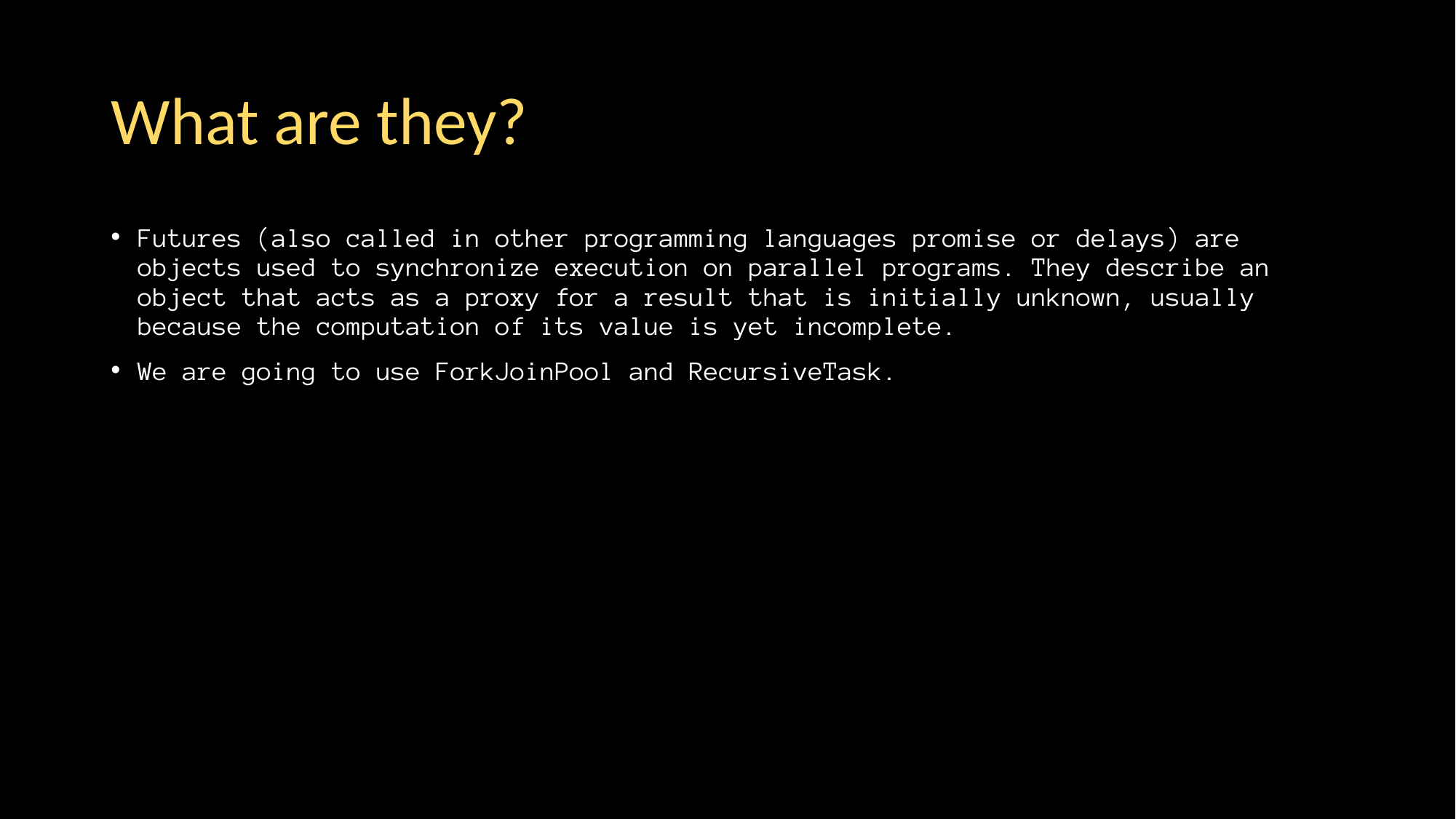

# What are they?
Futures (also called in other programming languages promise or delays) are objects used to synchronize execution on parallel programs. They describe an object that acts as a proxy for a result that is initially unknown, usually because the computation of its value is yet incomplete.
We are going to use ForkJoinPool and RecursiveTask.